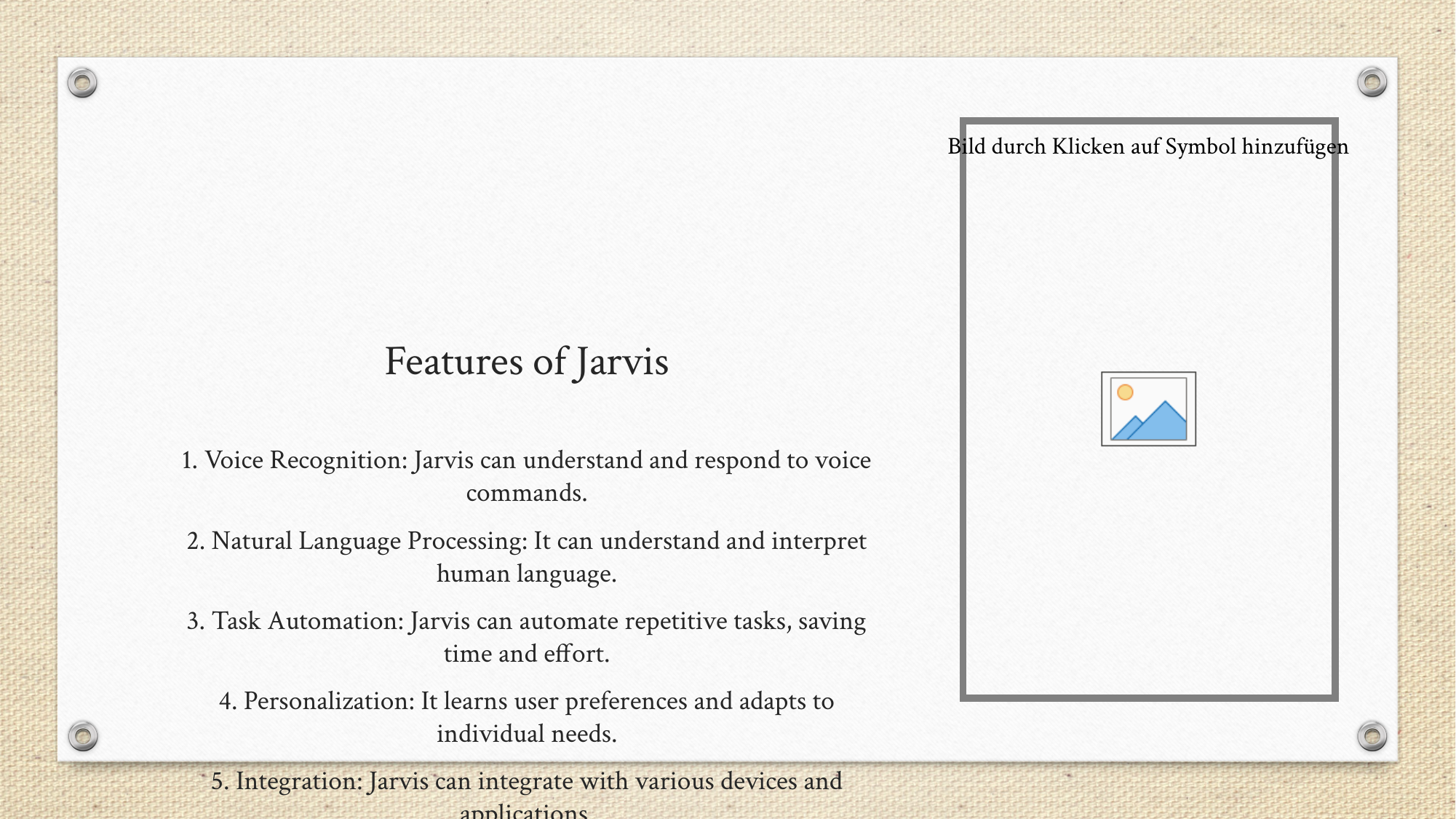

# Features of Jarvis

1. Voice Recognition: Jarvis can understand and respond to voice commands.
2. Natural Language Processing: It can understand and interpret human language.
3. Task Automation: Jarvis can automate repetitive tasks, saving time and effort.
4. Personalization: It learns user preferences and adapts to individual needs.
5. Integration: Jarvis can integrate with various devices and applications.